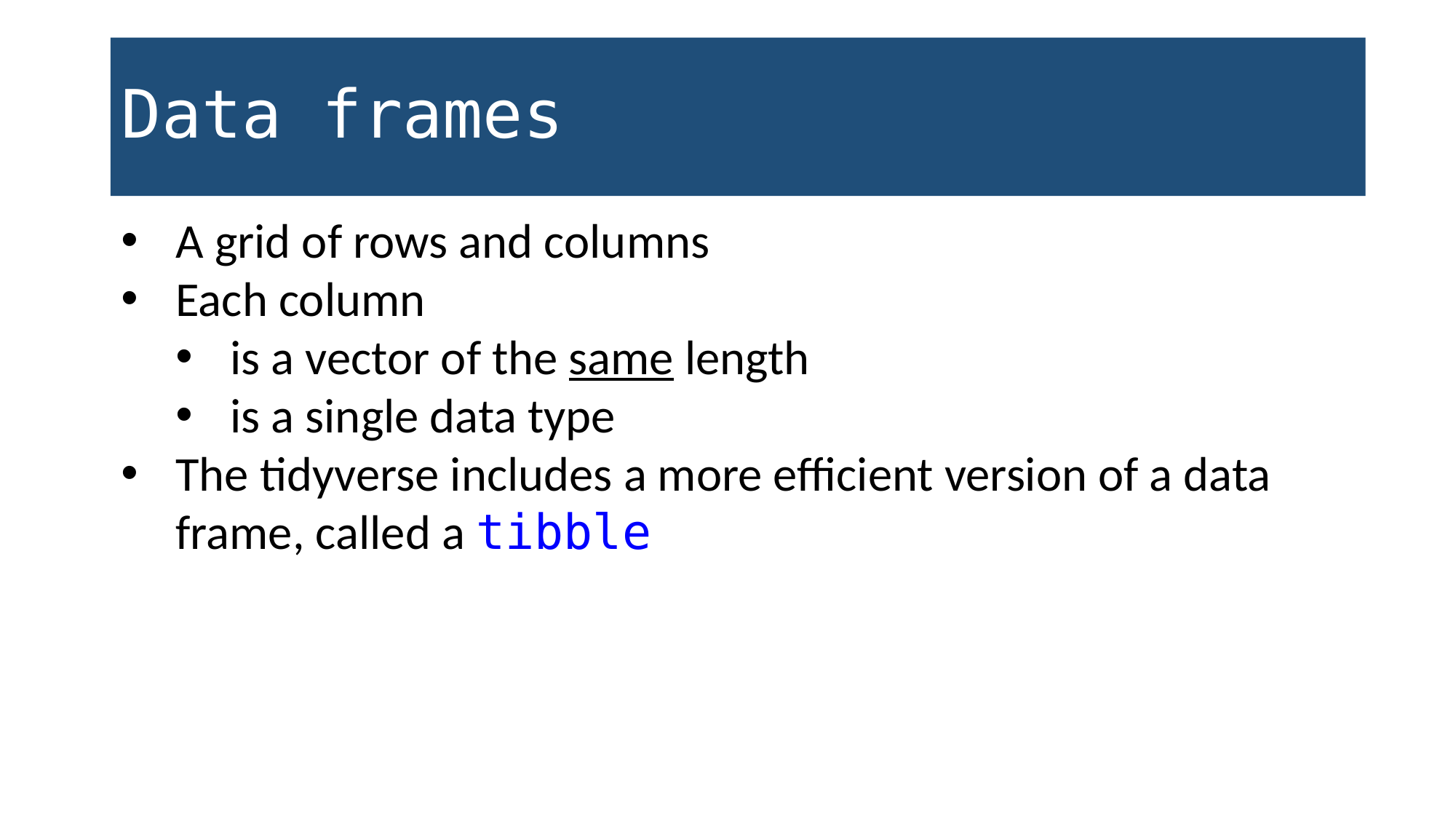

# Data frames
A grid of rows and columns
Each column
is a vector of the same length
is a single data type
The tidyverse includes a more efficient version of a data frame, called a tibble